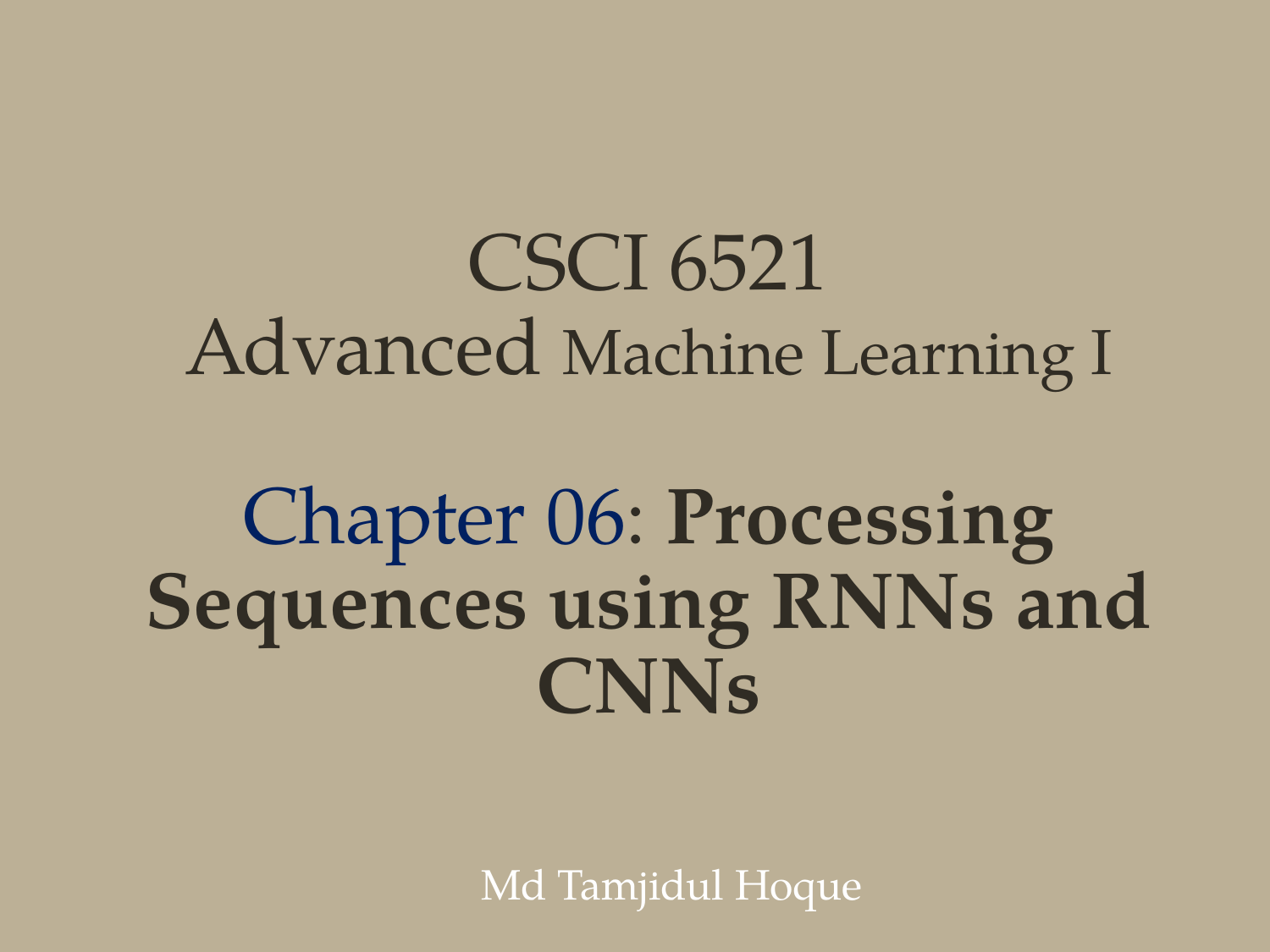

# CSCI 6521 Advanced Machine Learning I Chapter 06: Processing Sequences using RNNs and CNNs

Md Tamjidul Hoque